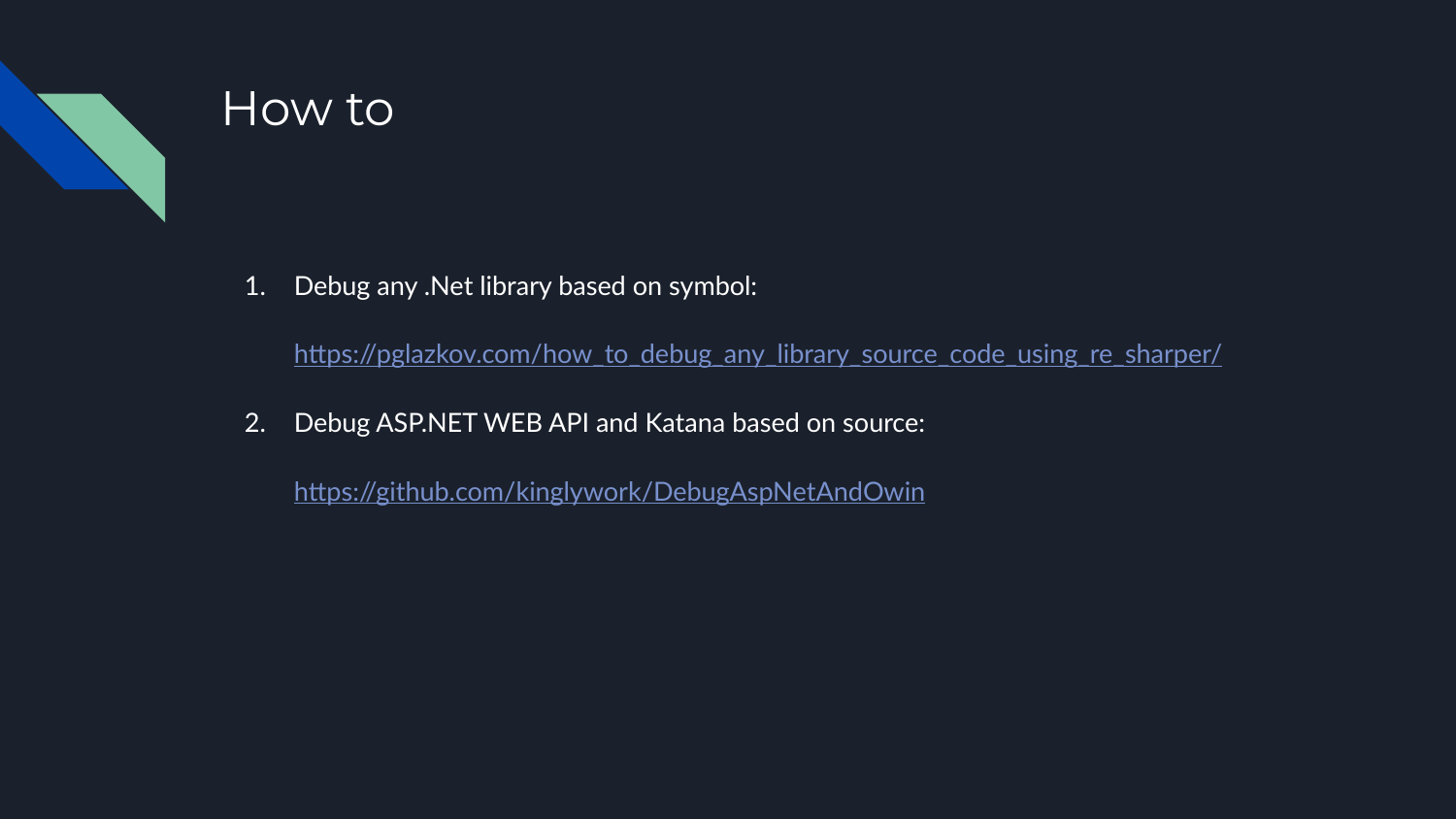

# How to
Debug any .Net library based on symbol:
https://pglazkov.com/how_to_debug_any_library_source_code_using_re_sharper/
Debug ASP.NET WEB API and Katana based on source:
https://github.com/kinglywork/DebugAspNetAndOwin